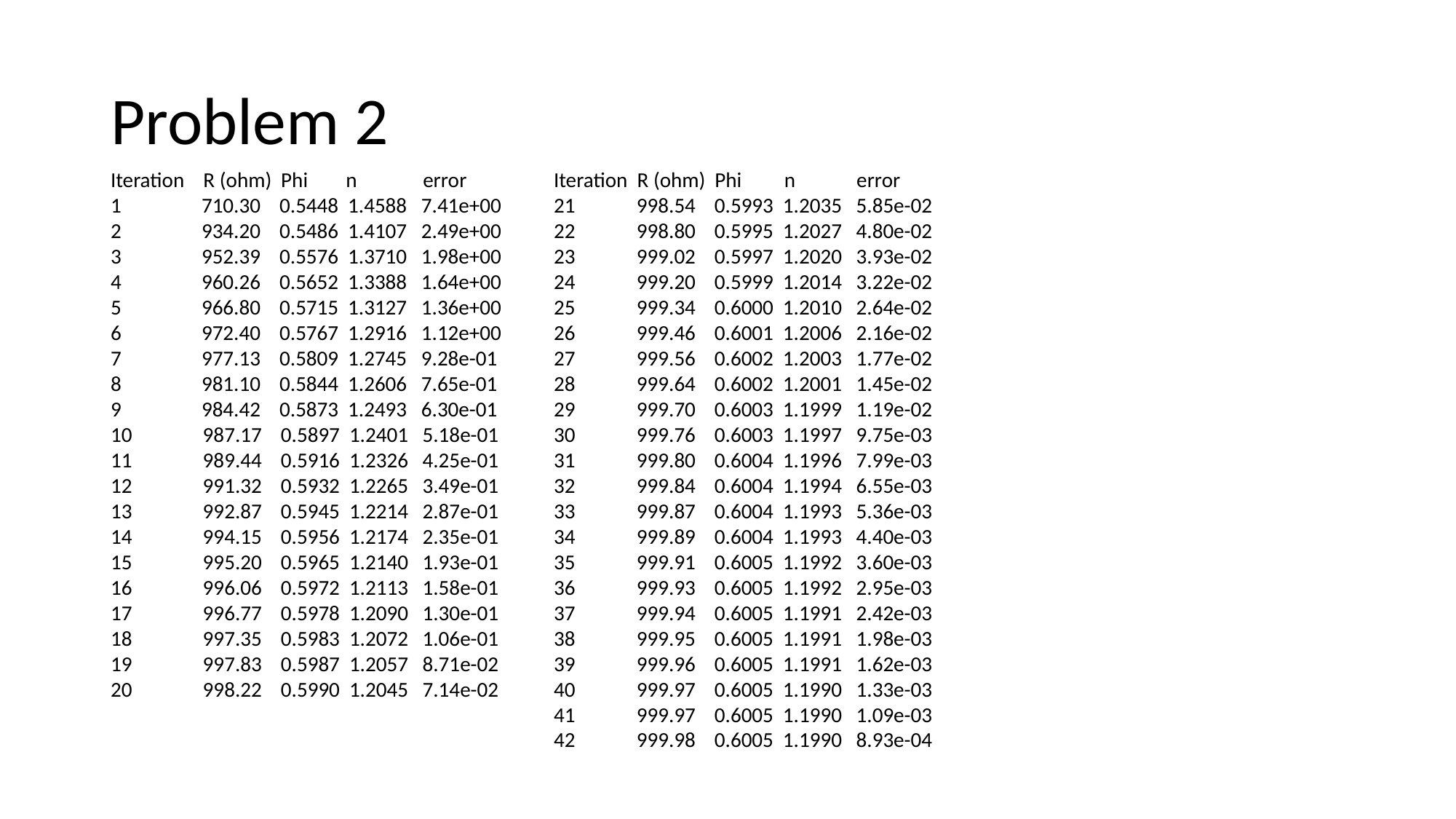

# Problem 2
Iteration    R (ohm)  Phi        n              error
1                 710.30    0.5448  1.4588   7.41e+00
2                 934.20    0.5486  1.4107   2.49e+00
3                 952.39    0.5576  1.3710   1.98e+00
4                 960.26    0.5652  1.3388   1.64e+00
5                 966.80    0.5715  1.3127   1.36e+00
6                 972.40    0.5767  1.2916   1.12e+00
7                 977.13    0.5809  1.2745   9.28e-01
8                 981.10    0.5844  1.2606   7.65e-01
9                 984.42    0.5873  1.2493   6.30e-01
10               987.17    0.5897  1.2401   5.18e-01
11               989.44    0.5916  1.2326   4.25e-01
12               991.32    0.5932  1.2265   3.49e-01
13               992.87    0.5945  1.2214   2.87e-01
14               994.15    0.5956  1.2174   2.35e-01
15               995.20    0.5965  1.2140   1.93e-01
16               996.06    0.5972  1.2113   1.58e-01
17               996.77    0.5978  1.2090   1.30e-01
18               997.35    0.5983  1.2072   1.06e-01
19               997.83    0.5987  1.2057   8.71e-02
20               998.22    0.5990  1.2045   7.14e-02

Iteration  R (ohm)  Phi         n             error
21             998.54    0.5993  1.2035   5.85e-02
22             998.80    0.5995  1.2027   4.80e-02
23             999.02    0.5997  1.2020   3.93e-02
24             999.20    0.5999  1.2014   3.22e-02
25             999.34    0.6000  1.2010   2.64e-02
26             999.46    0.6001  1.2006   2.16e-02
27             999.56    0.6002  1.2003   1.77e-02
28             999.64    0.6002  1.2001   1.45e-02
29             999.70    0.6003  1.1999   1.19e-02
30             999.76    0.6003  1.1997   9.75e-03
31             999.80    0.6004  1.1996   7.99e-03
32             999.84    0.6004  1.1994   6.55e-03
33             999.87    0.6004  1.1993   5.36e-03
34             999.89    0.6004  1.1993   4.40e-03
35             999.91    0.6005  1.1992   3.60e-03
36             999.93    0.6005  1.1992   2.95e-03
37             999.94    0.6005  1.1991   2.42e-03
38             999.95    0.6005  1.1991   1.98e-03
39             999.96    0.6005  1.1991   1.62e-03
40             999.97    0.6005  1.1990   1.33e-03
41             999.97    0.6005  1.1990   1.09e-03
42             999.98    0.6005  1.1990   8.93e-04